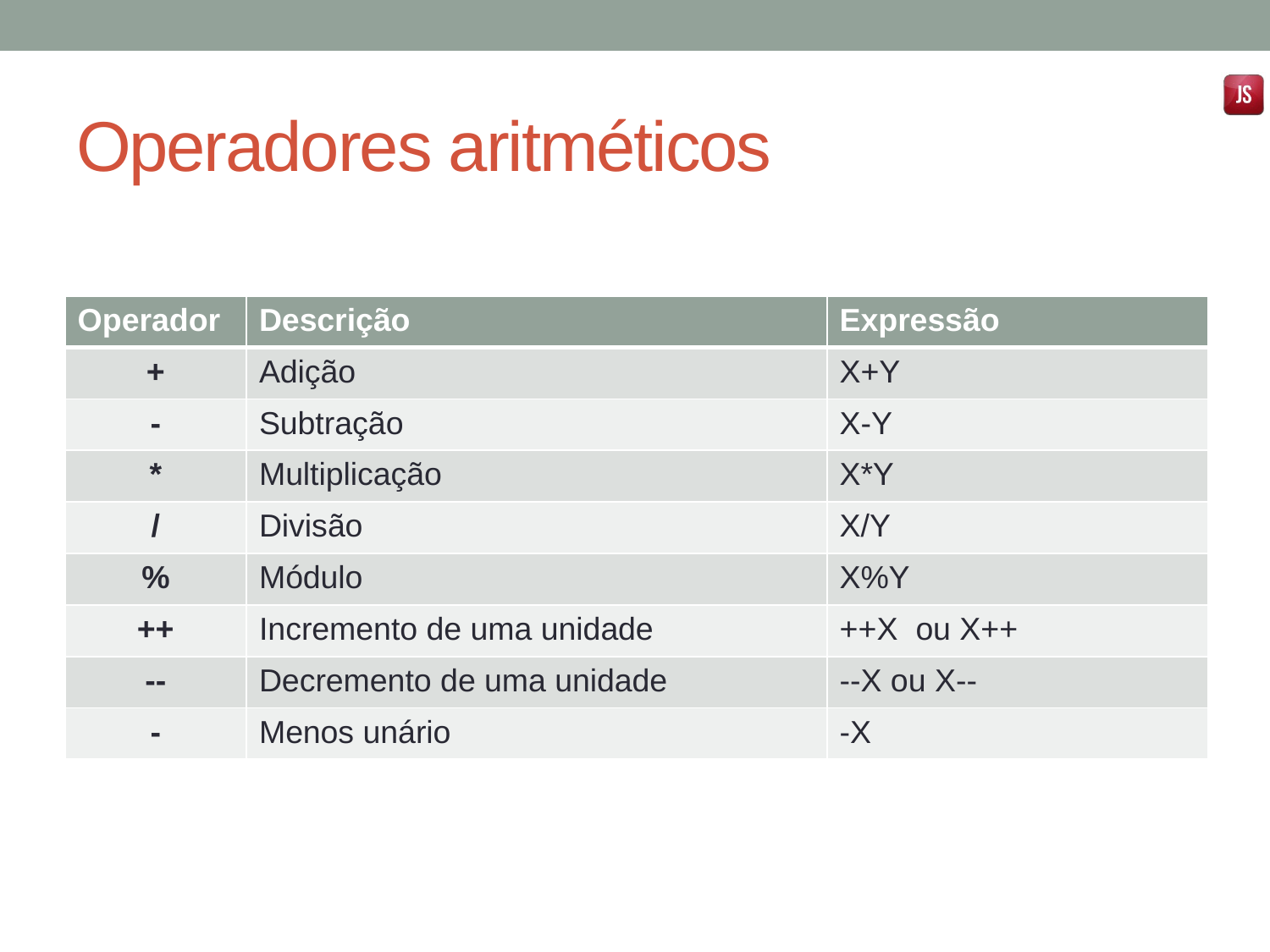

# Operadores aritméticos
| Operador | Descrição | Expressão |
| --- | --- | --- |
| + | Adição | X+Y |
| - | Subtração | X-Y |
| \* | Multiplicação | X\*Y |
| / | Divisão | X/Y |
| % | Módulo | X%Y |
| ++ | Incremento de uma unidade | ++X ou X++ |
| -- | Decremento de uma unidade | --X ou X-- |
| - | Menos unário | -X |